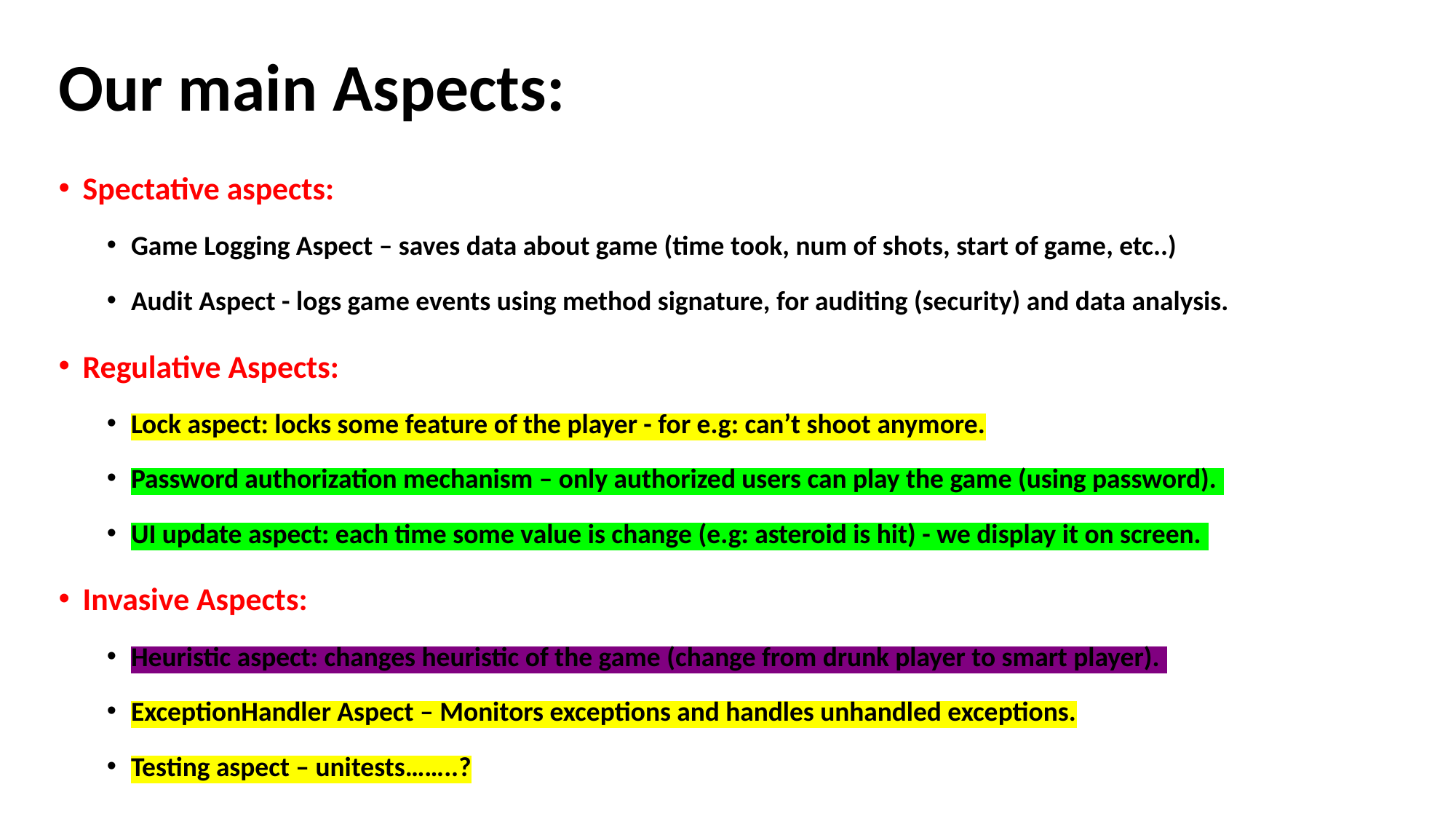

# Our main Aspects:
Spectative aspects:
Game Logging Aspect – saves data about game (time took, num of shots, start of game, etc..)
Audit Aspect - logs game events using method signature, for auditing (security) and data analysis.
Regulative Aspects:
Lock aspect: locks some feature of the player - for e.g: can’t shoot anymore.
Password authorization mechanism – only authorized users can play the game (using password).
UI update aspect: each time some value is change (e.g: asteroid is hit) - we display it on screen.
Invasive Aspects:
Heuristic aspect: changes heuristic of the game (change from drunk player to smart player).
ExceptionHandler Aspect – Monitors exceptions and handles unhandled exceptions.
Testing aspect – unitests……..?